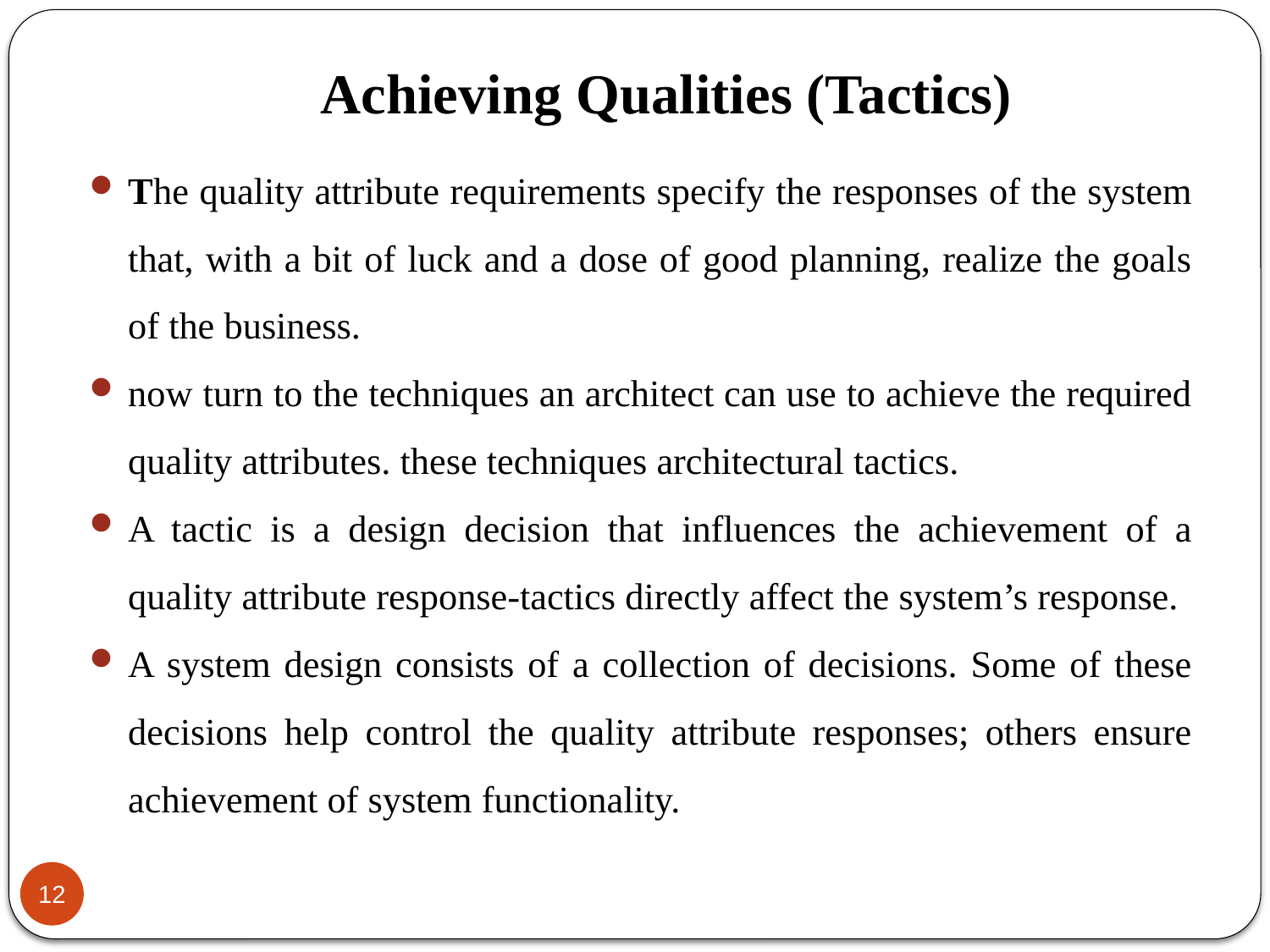

# Achieving Qualities (Tactics)
The quality attribute requirements specify the responses of the system that, with a bit of luck and a dose of good planning, realize the goals of the business.
now turn to the techniques an architect can use to achieve the required quality attributes. these techniques architectural tactics.
A tactic is a design decision that influences the achievement of a quality attribute response-tactics directly affect the system’s response.
A system design consists of a collection of decisions. Some of these decisions help control the quality attribute responses; others ensure achievement of system functionality.

12